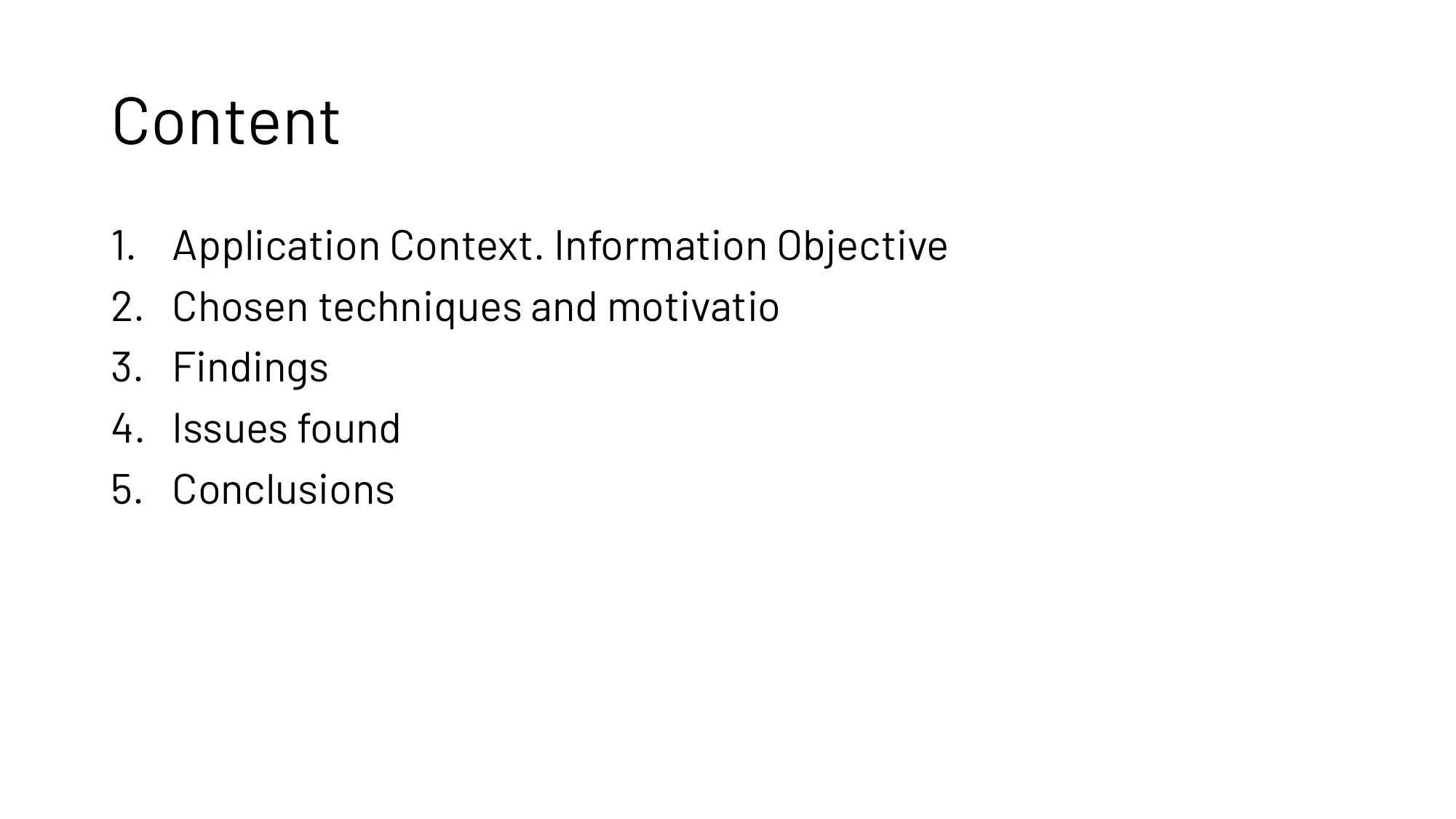

# Content
Application Context. Information Objective
Chosen techniques and motivatio
Findings
Issues found
Conclusions